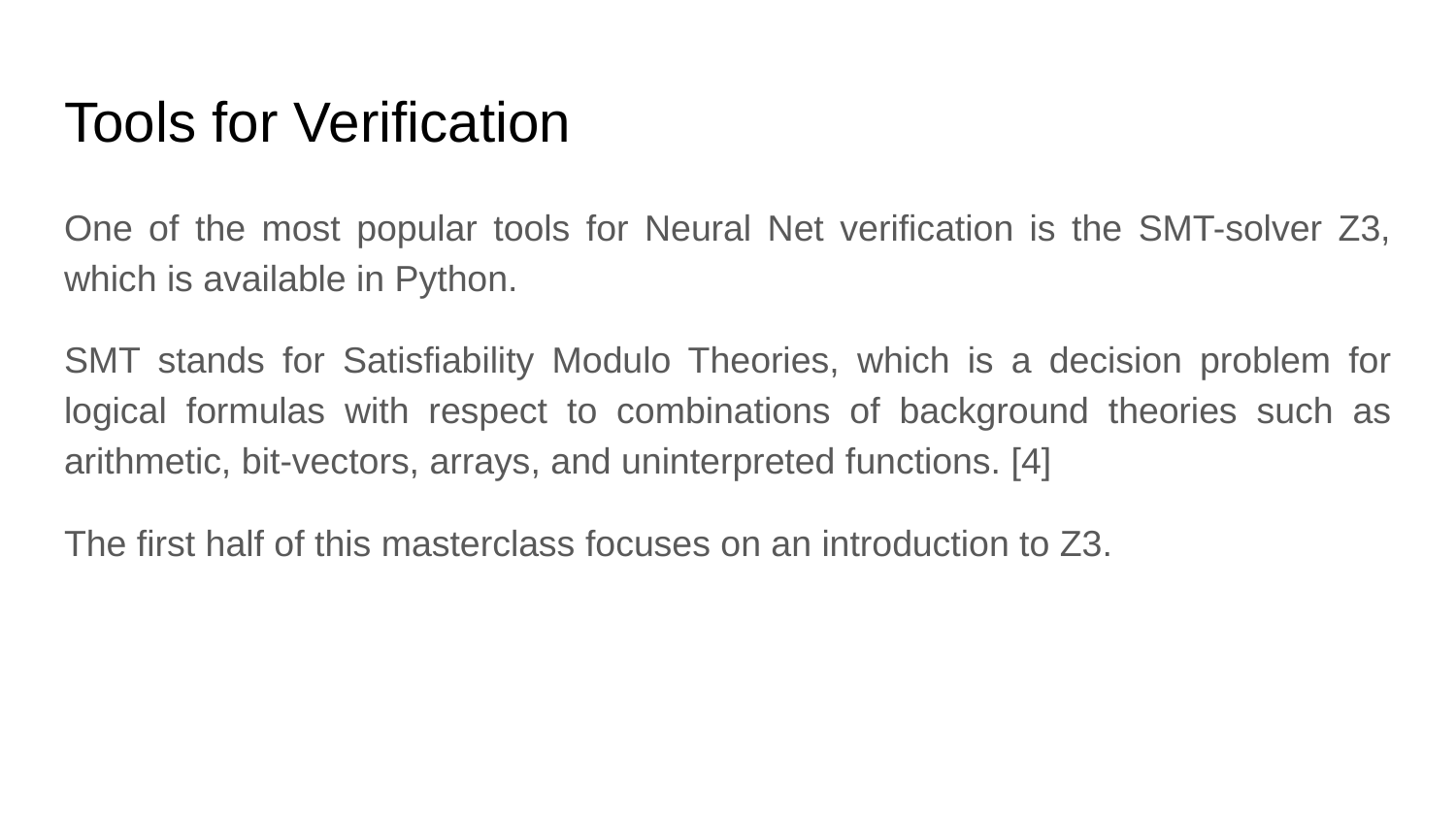

# Tools for Verification
One of the most popular tools for Neural Net verification is the SMT-solver Z3, which is available in Python.
SMT stands for Satisfiability Modulo Theories, which is a decision problem for logical formulas with respect to combinations of background theories such as arithmetic, bit-vectors, arrays, and uninterpreted functions. [4]
The first half of this masterclass focuses on an introduction to Z3.